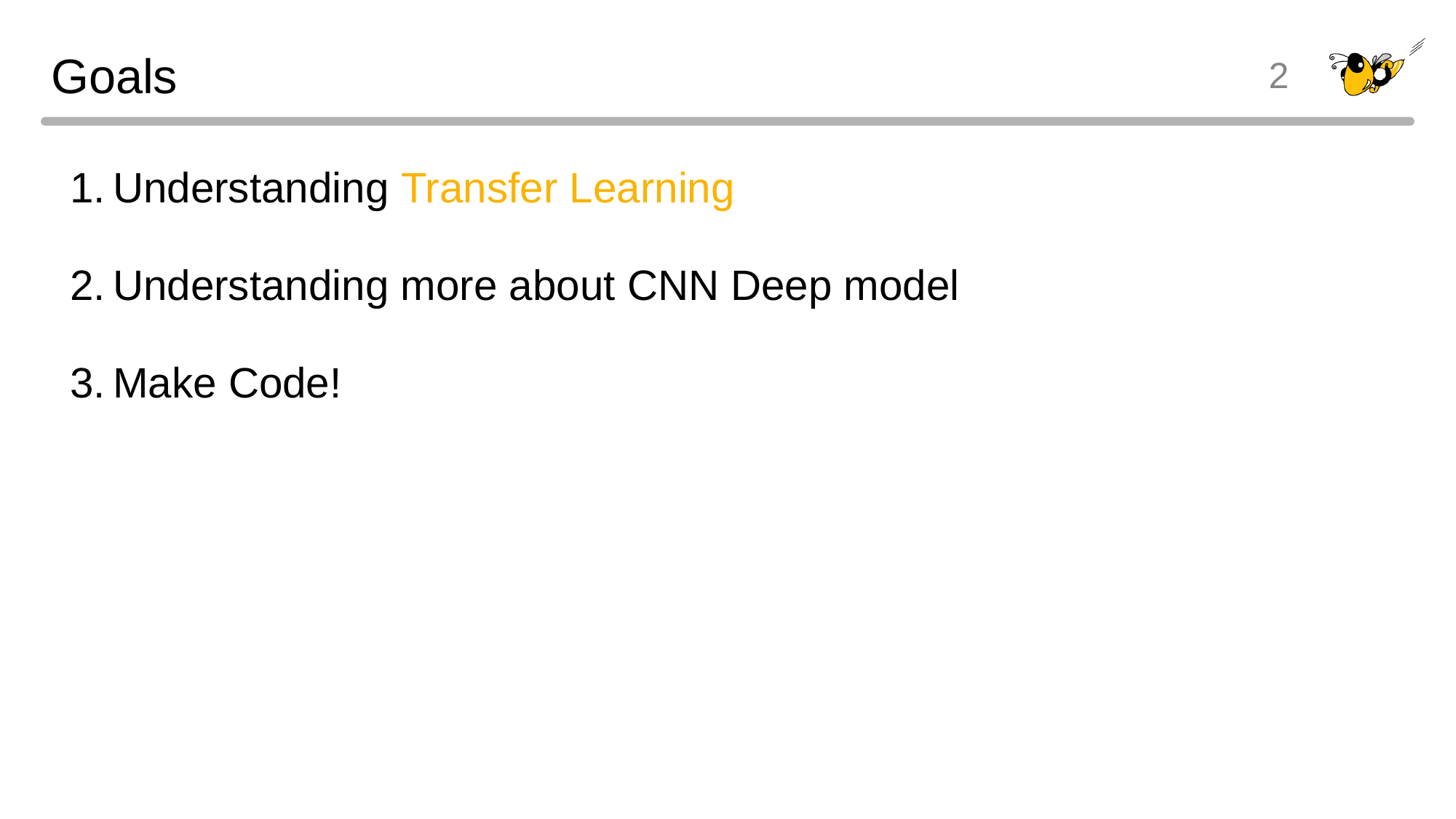

# Goals
2
Understanding Transfer Learning
Understanding more about CNN Deep model
Make Code!